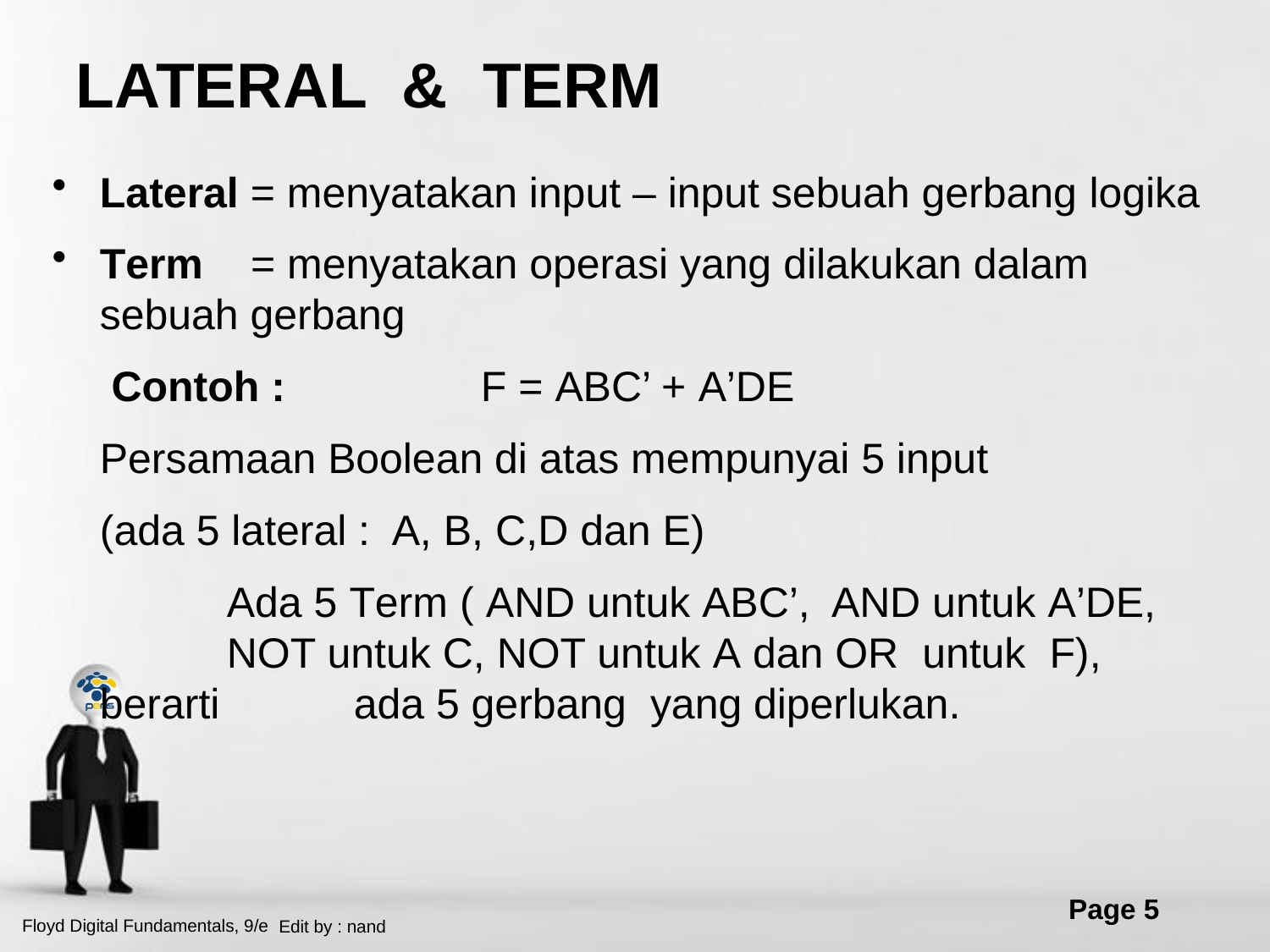

# LATERAL  &  TERM
Lateral = menyatakan input – input sebuah gerbang logika
Term    = menyatakan operasi yang dilakukan dalam sebuah gerbang
     Contoh :		F = ABC’ + A’DE
	Persamaan Boolean di atas mempunyai 5 input
	(ada 5 lateral :  A, B, C,D dan E)
		Ada 5 Term ( AND untuk ABC’,  AND untuk A’DE,  	NOT untuk C, NOT untuk A dan OR  untuk  F), berarti 	ada 5 gerbang  yang diperlukan.